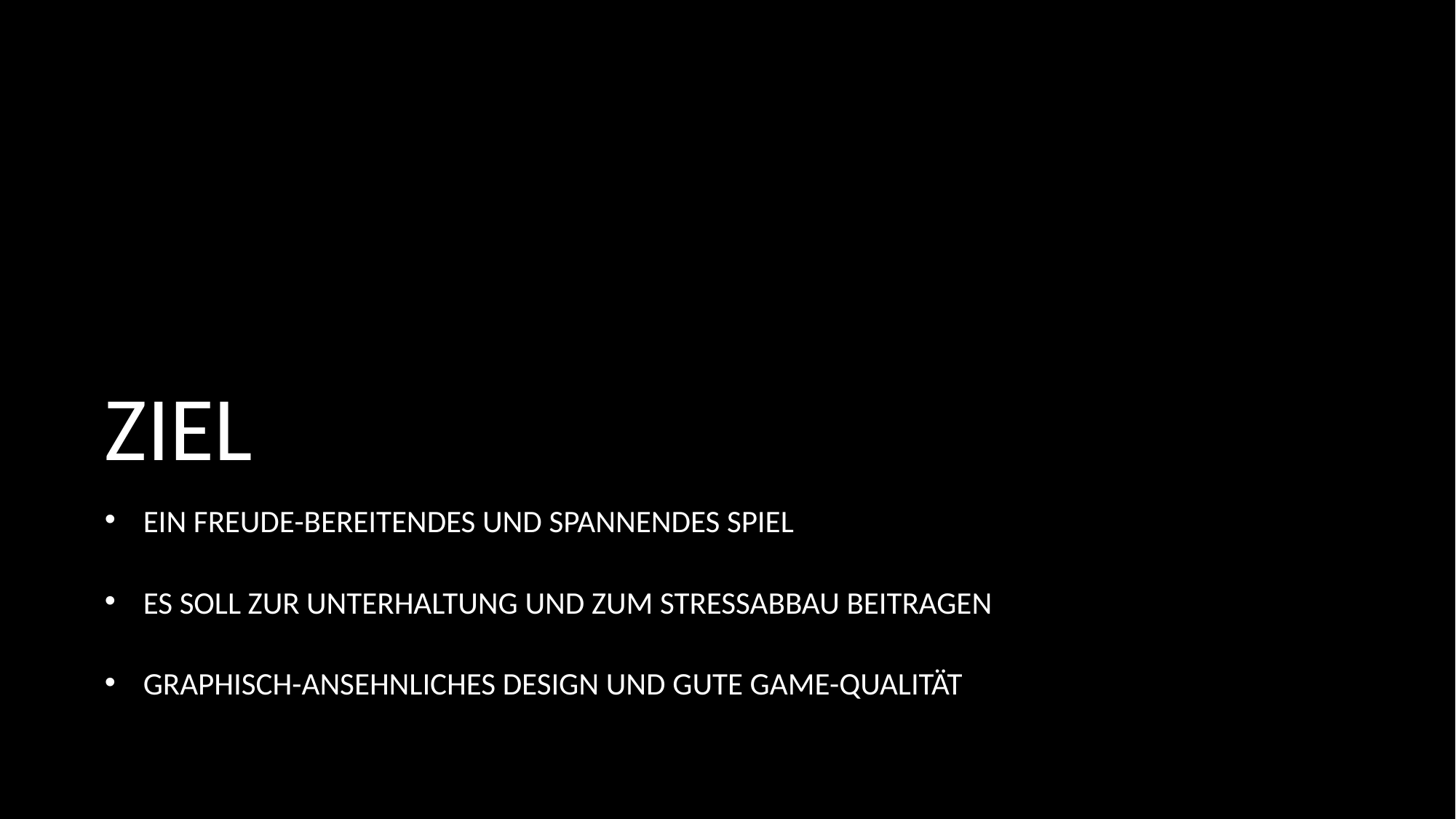

# ZIEL
EIN FREUDE-BEREITENDES UND SPANNENDES SPIEL

ES SOLL ZUR UNTERHALTUNG UND ZUM STRESSABBAU BEITRAGEN

GRAPHISCH-ANSEHNLICHES DESIGN UND GUTE GAME-QUALITÄT